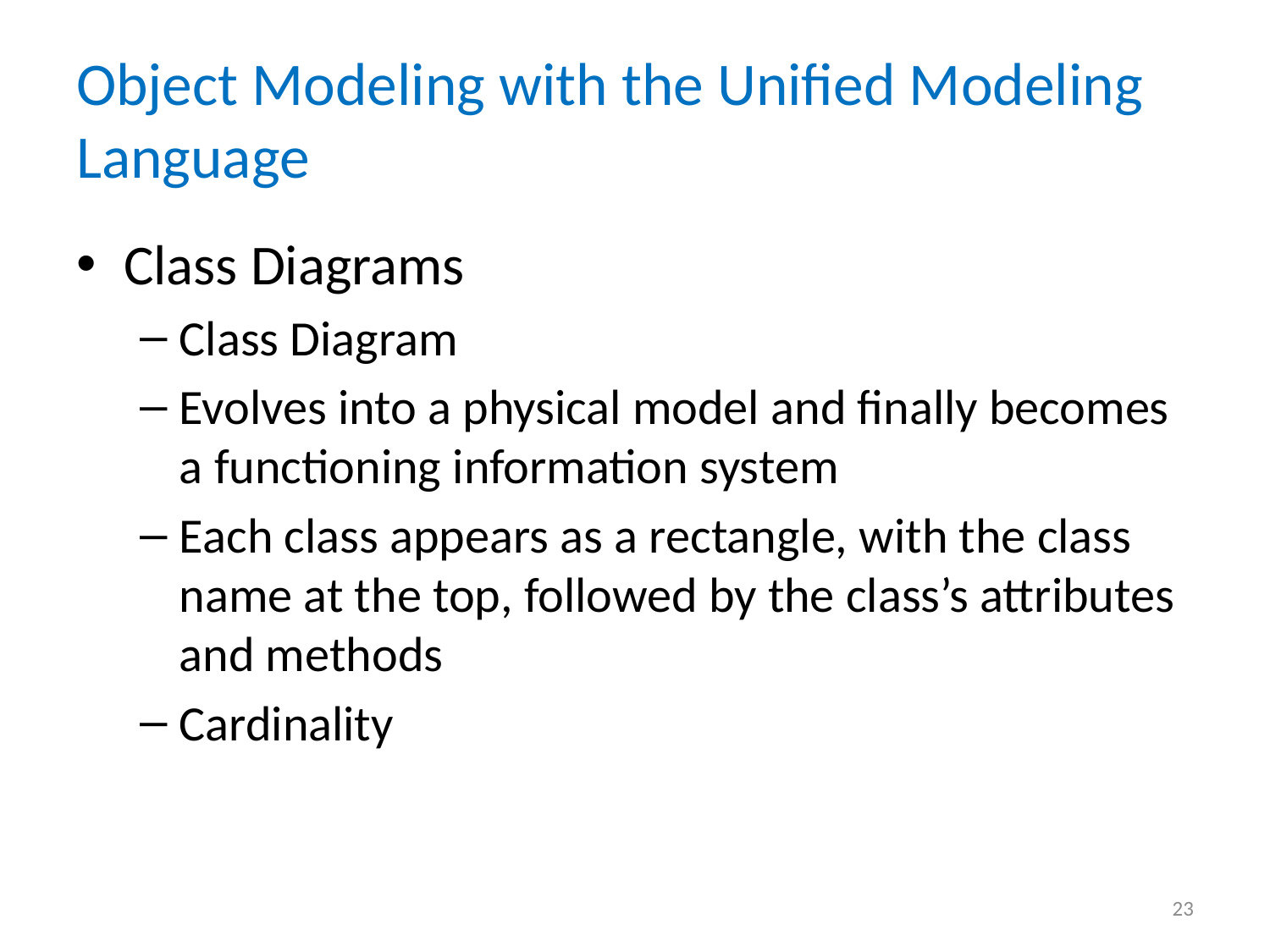

# Object Modeling with the Unified Modeling Language
Class Diagrams
Class Diagram
Evolves into a physical model and finally becomes a functioning information system
Each class appears as a rectangle, with the class name at the top, followed by the class’s attributes and methods
Cardinality
23